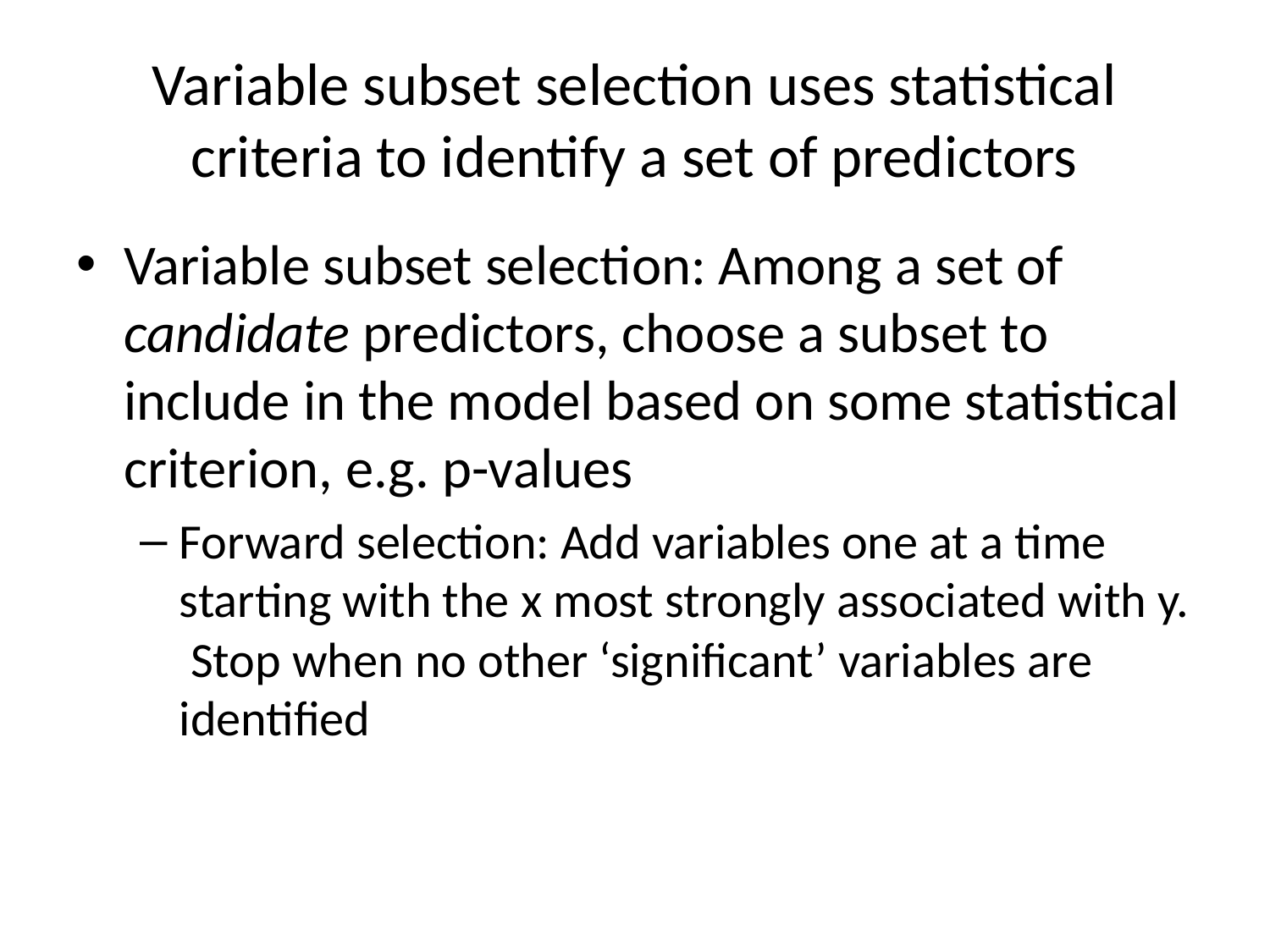

# Variable subset selection uses statistical criteria to identify a set of predictors
Variable subset selection: Among a set of candidate predictors, choose a subset to include in the model based on some statistical criterion, e.g. p-values
Forward selection: Add variables one at a time starting with the x most strongly associated with y.  Stop when no other ‘significant’ variables are identified